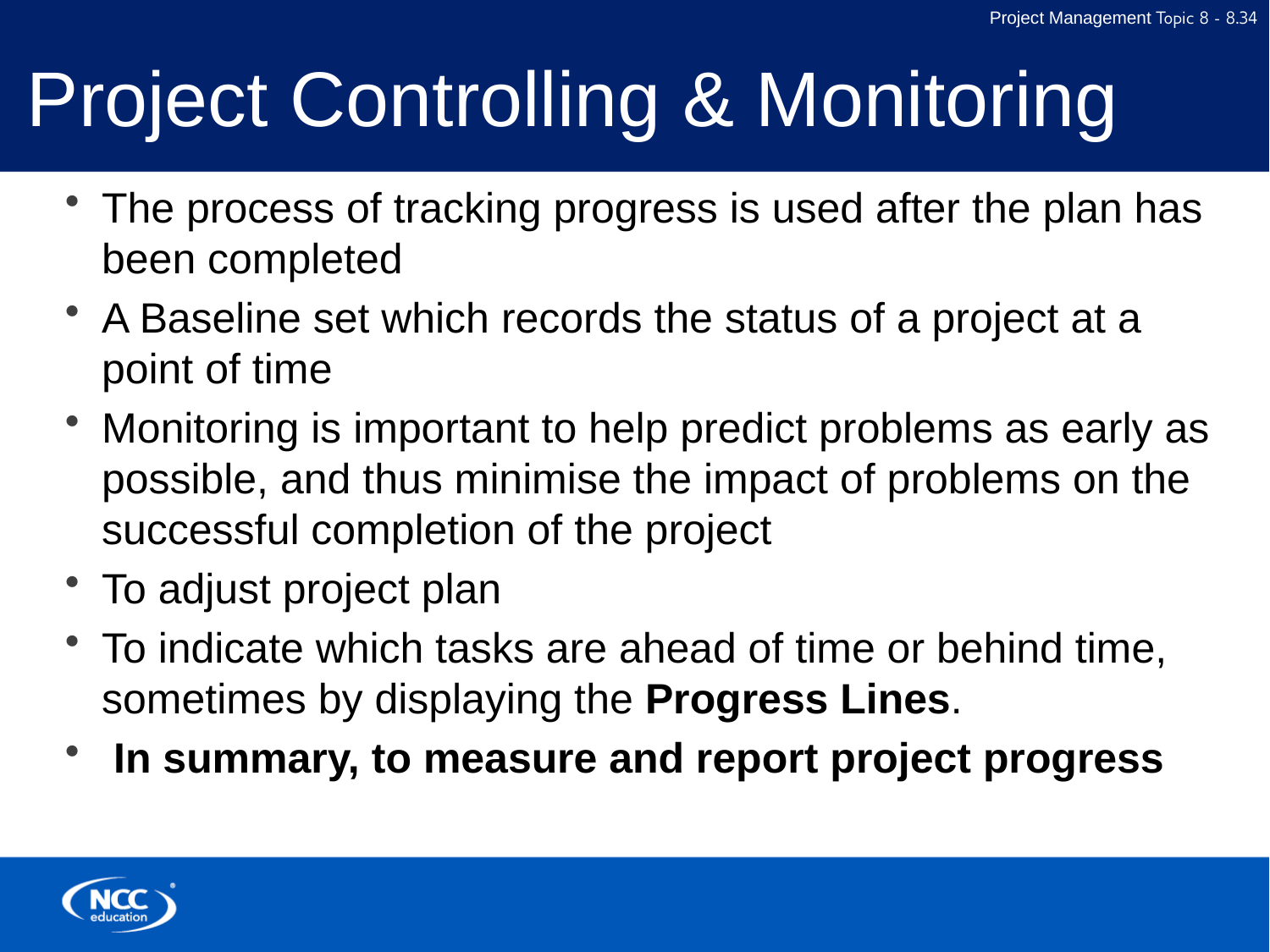

# Project Controlling & Monitoring
The process of tracking progress is used after the plan has been completed
A Baseline set which records the status of a project at a point of time
Monitoring is important to help predict problems as early as possible, and thus minimise the impact of problems on the successful completion of the project
To adjust project plan
To indicate which tasks are ahead of time or behind time, sometimes by displaying the Progress Lines.
 In summary, to measure and report project progress